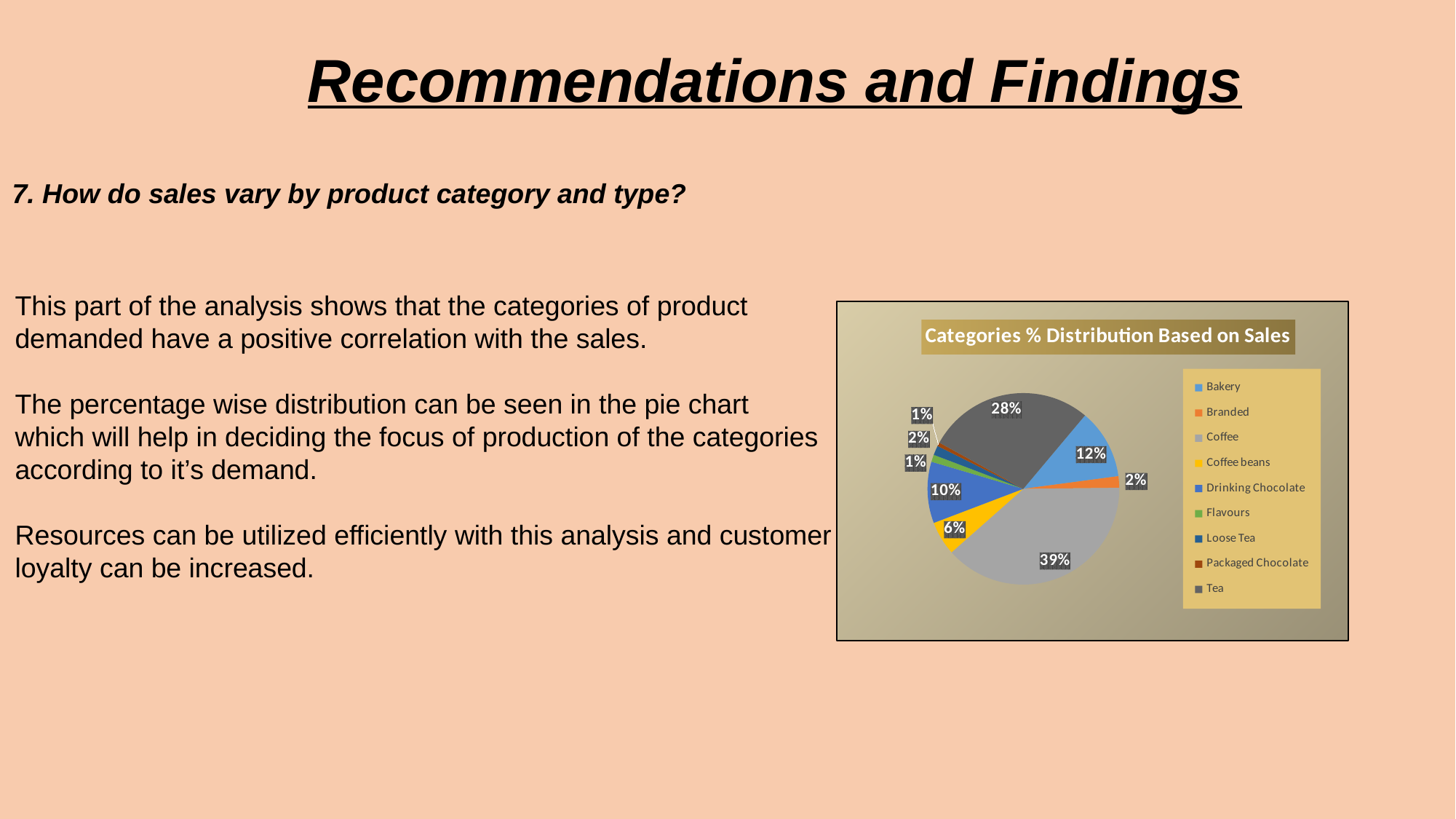

Recommendations and Findings
7. How do sales vary by product category and type?
This part of the analysis shows that the categories of product
demanded have a positive correlation with the sales.

The percentage wise distribution can be seen in the pie chart
which will help in deciding the focus of production of the categories
according to it’s demand.

Resources can be utilized efficiently with this analysis and customer
loyalty can be increased.

### Chart: Categories % Distribution Based on Sales

| Category | Total |
|---|---|
| Bakery | 82315.63999999991 |
| Branded | 13607.0 |
| Coffee | 269952.45 |
| Coffee beans | 40085.25 |
| Drinking Chocolate | 72416.0 |
| Flavours | 8408.800000000012 |
| Loose Tea | 11213.6 |
| Packaged Chocolate | 4407.639999999999 |
| Tea | 196405.95 |